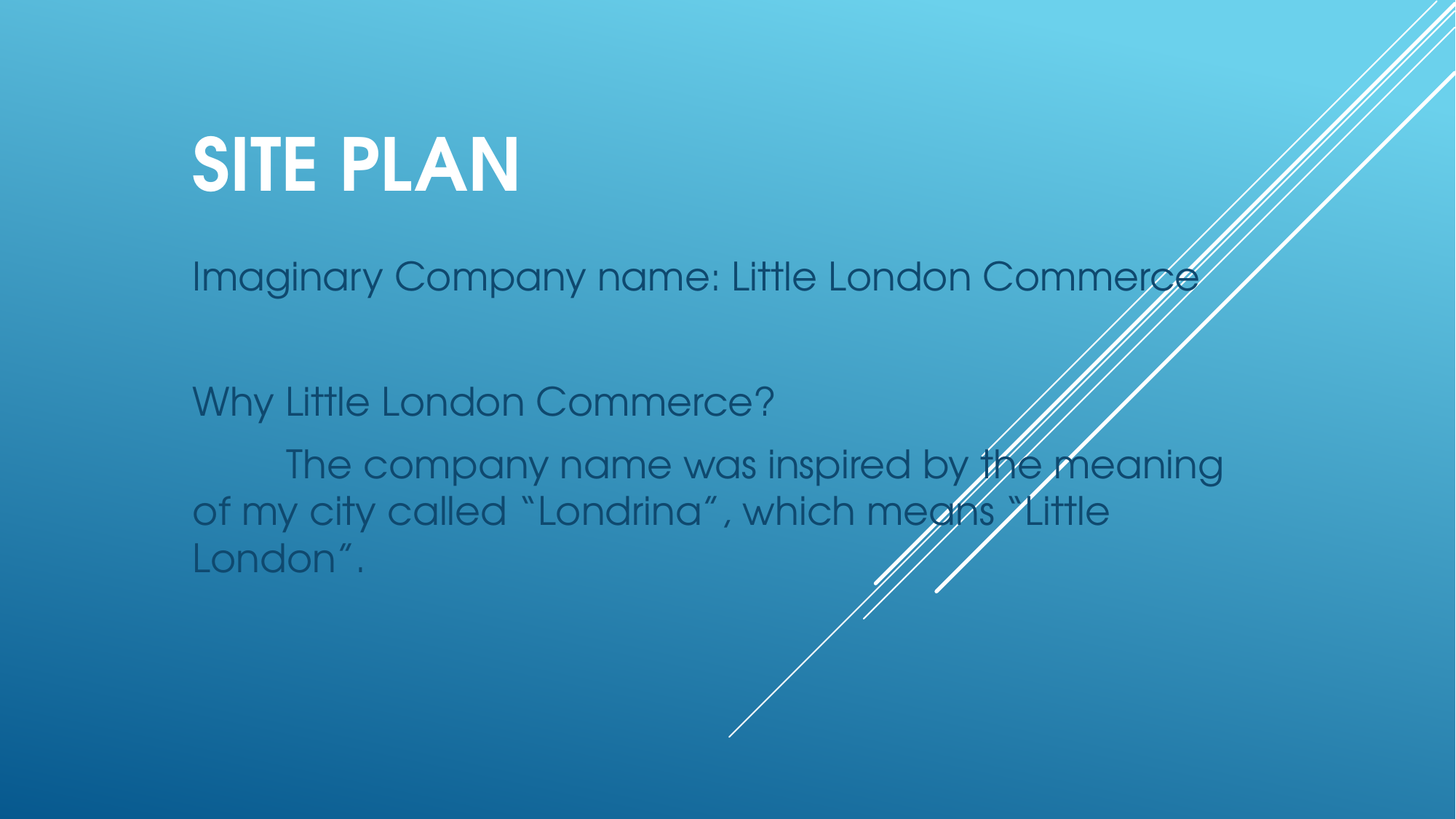

# Site Plan
Imaginary Company name: Little London Commerce

Why Little London Commerce?
	The company name was inspired by the meaning of my city called “Londrina”, which means “Little London”.